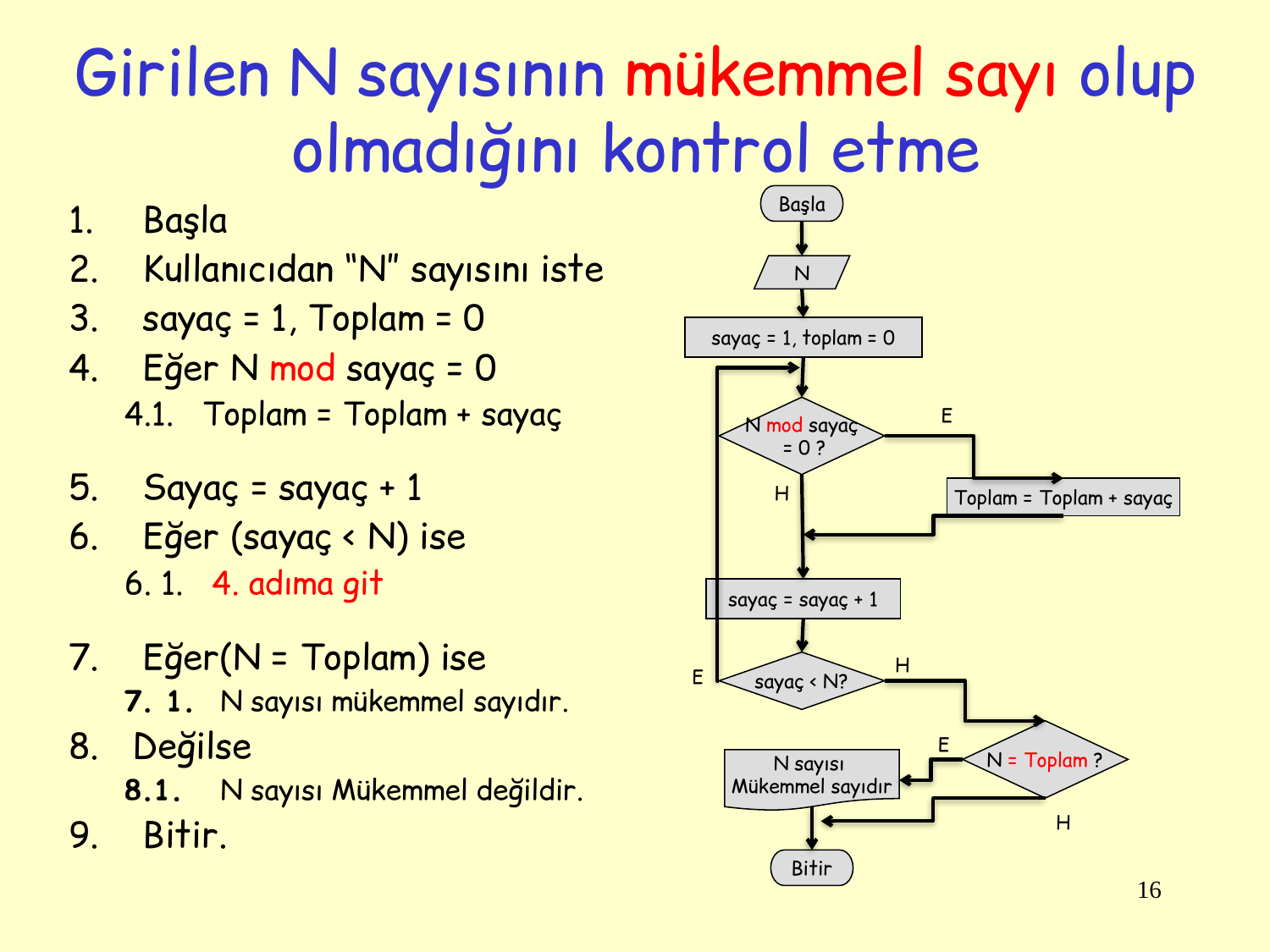

# Girilen N sayısının mükemmel sayı olup olmadığını kontrol etme

Başla
N
sayaç = 1, toplam = 0
N mod sayaç
 = 0 ?
H
Toplam = Toplam + sayaç
sayaç = sayaç + 1
E
Bitir
E
H
sayaç < N?
N sayısı
Mükemmel sayıdır
N = Toplam ?
E
H
Başla
Kullanıcıdan “N” sayısını iste
sayaç = 1, Toplam = 0
Eğer N mod sayaç = 0
4.1.   Toplam = Toplam + sayaç

Sayaç = sayaç + 1
Eğer (sayaç < N) ise
6. 1.   4. adıma git

Eğer(N = Toplam) ise
7. 1.  N sayısı mükemmel sayıdır.
Değilse
8.1.   N sayısı Mükemmel değildir.
Bitir.
16